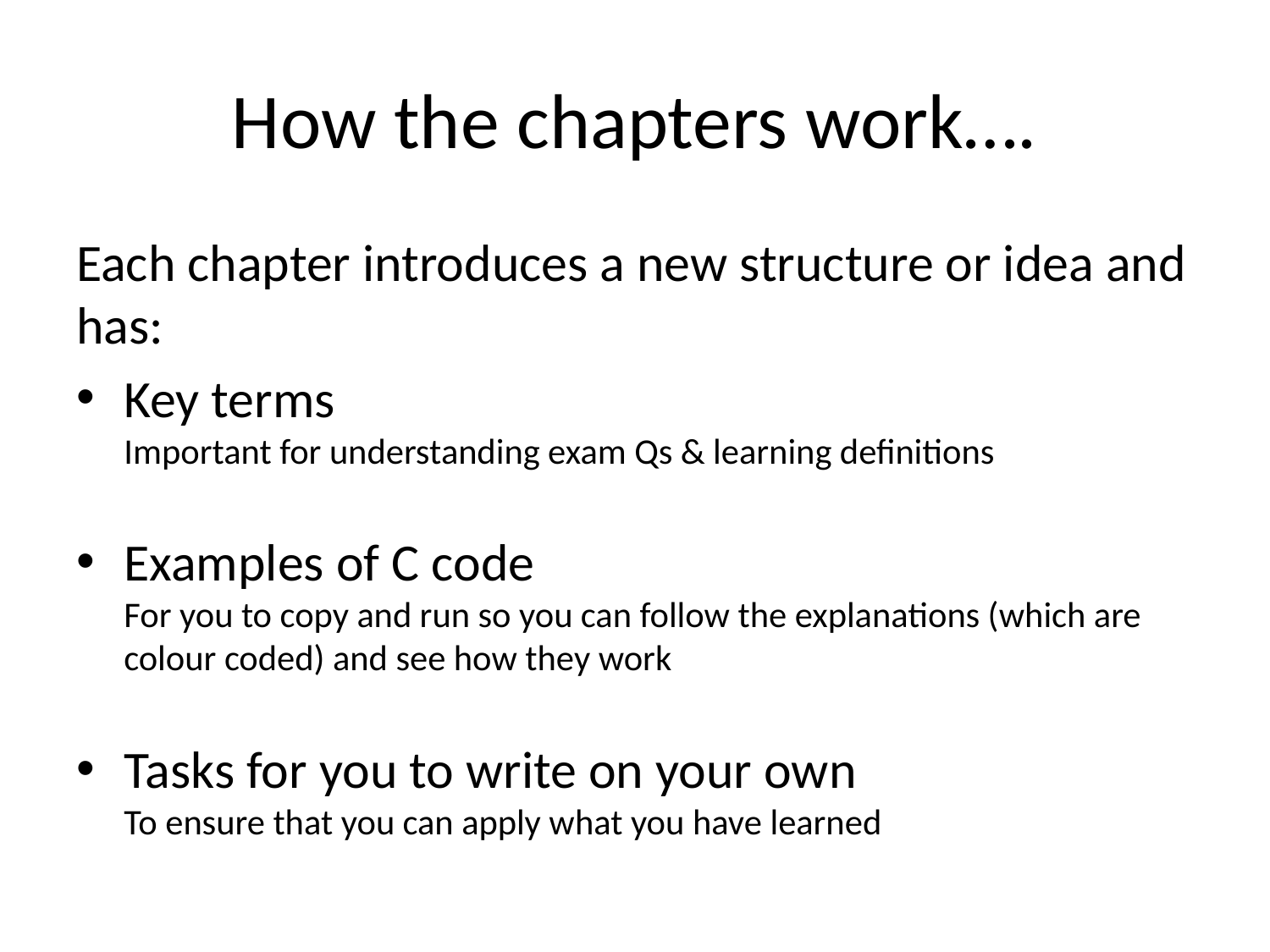

# How the chapters work….
Each chapter introduces a new structure or idea and has:
Key terms
Important for understanding exam Qs & learning definitions
Examples of C code
For you to copy and run so you can follow the explanations (which are colour coded) and see how they work
Tasks for you to write on your own
To ensure that you can apply what you have learned